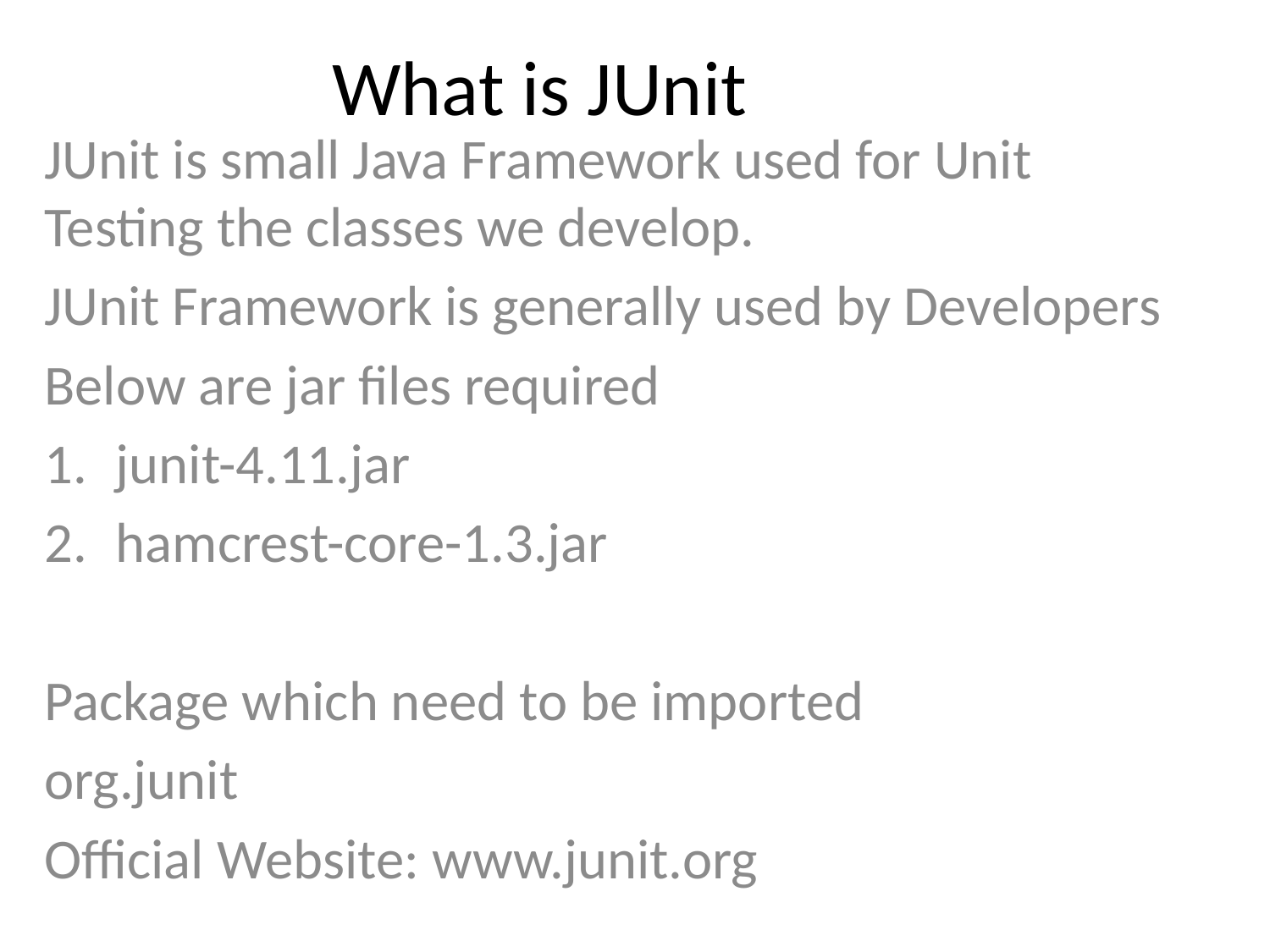

# What is JUnit
JUnit is small Java Framework used for Unit Testing the classes we develop.
JUnit Framework is generally used by Developers
Below are jar files required
junit-4.11.jar
hamcrest-core-1.3.jar

Package which need to be imported
org.junit
Official Website: www.junit.org